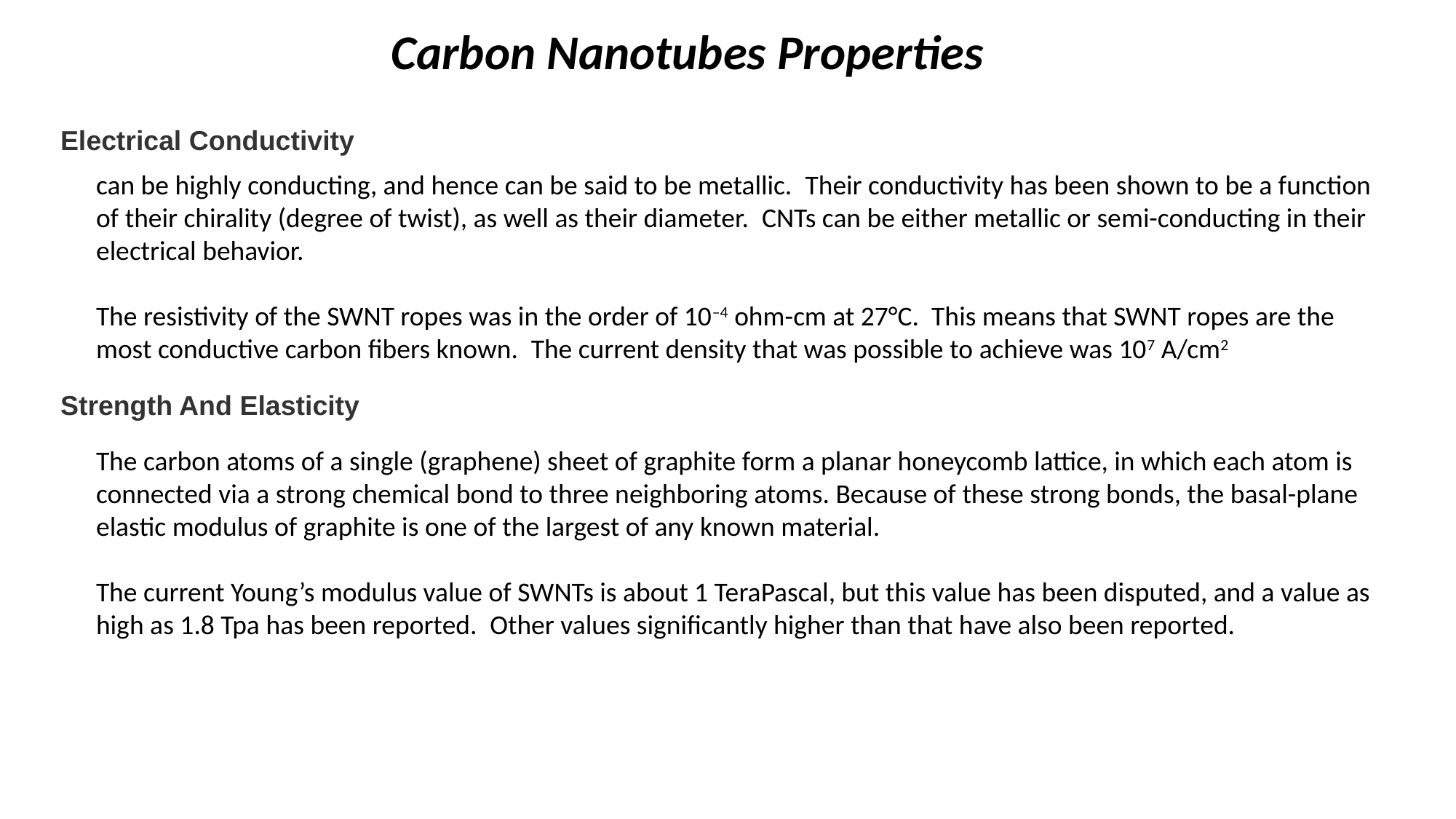

Carbon Nanotubes Properties
Electrical Conductivity
can be highly conducting, and hence can be said to be metallic.  Their conductivity has been shown to be a function of their chirality (degree of twist), as well as their diameter.  CNTs can be either metallic or semi-conducting in their electrical behavior.

The resistivity of the SWNT ropes was in the order of 10–4 ohm-cm at 27°C.  This means that SWNT ropes are the most conductive carbon fibers known.  The current density that was possible to achieve was 107 A/cm2
Strength And Elasticity
The carbon atoms of a single (graphene) sheet of graphite form a planar honeycomb lattice, in which each atom is connected via a strong chemical bond to three neighboring atoms. Because of these strong bonds, the basal-plane elastic modulus of graphite is one of the largest of any known material.

The current Young’s modulus value of SWNTs is about 1 TeraPascal, but this value has been disputed, and a value as high as 1.8 Tpa has been reported.  Other values significantly higher than that have also been reported.